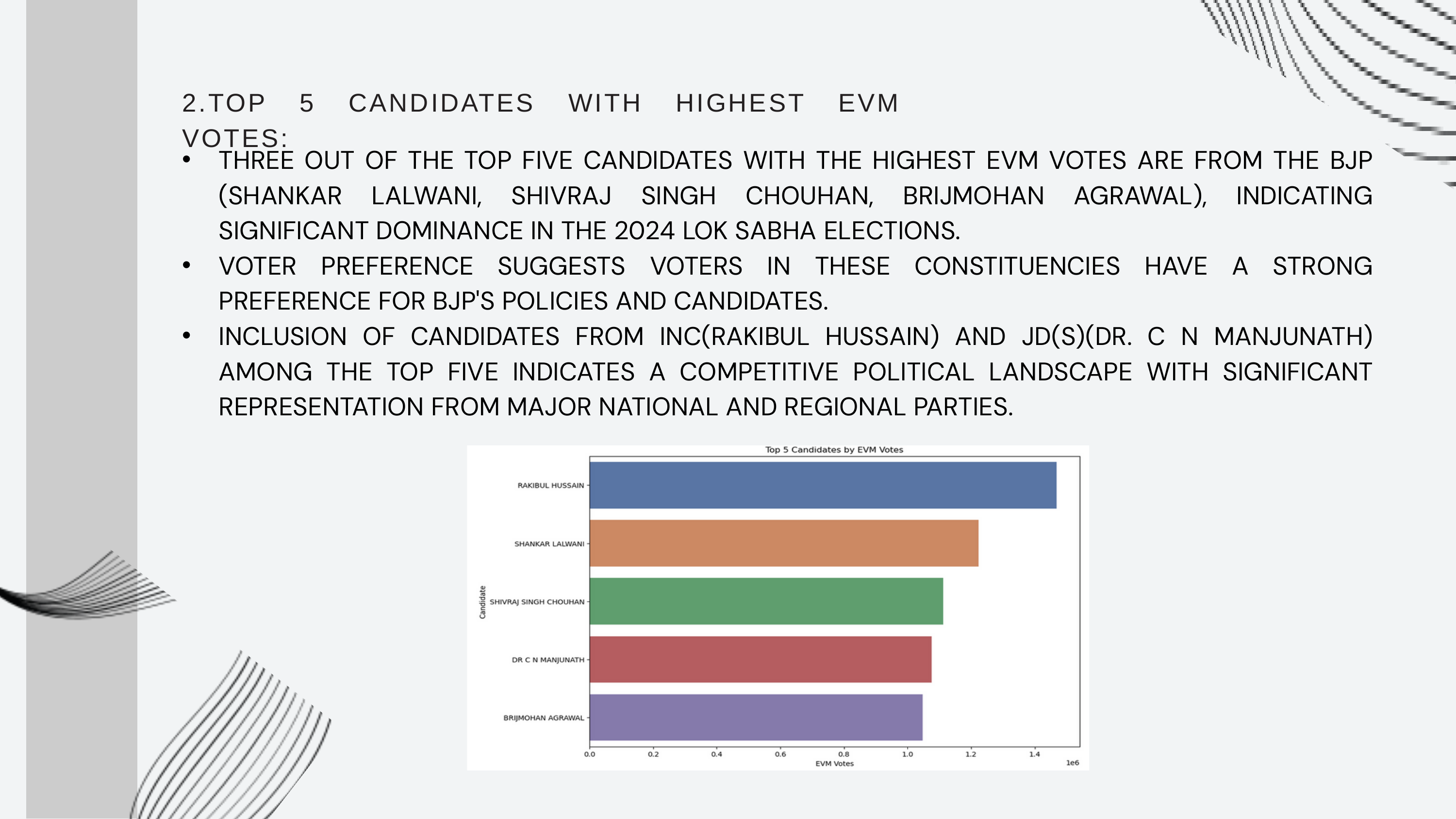

2.TOP 5 CANDIDATES WITH HIGHEST EVM VOTES:
THREE OUT OF THE TOP FIVE CANDIDATES WITH THE HIGHEST EVM VOTES ARE FROM THE BJP (SHANKAR LALWANI, SHIVRAJ SINGH CHOUHAN, BRIJMOHAN AGRAWAL), INDICATING SIGNIFICANT DOMINANCE IN THE 2024 LOK SABHA ELECTIONS.
VOTER PREFERENCE SUGGESTS VOTERS IN THESE CONSTITUENCIES HAVE A STRONG PREFERENCE FOR BJP'S POLICIES AND CANDIDATES.
INCLUSION OF CANDIDATES FROM INC(RAKIBUL HUSSAIN) AND JD(S)(DR. C N MANJUNATH) AMONG THE TOP FIVE INDICATES A COMPETITIVE POLITICAL LANDSCAPE WITH SIGNIFICANT REPRESENTATION FROM MAJOR NATIONAL AND REGIONAL PARTIES.